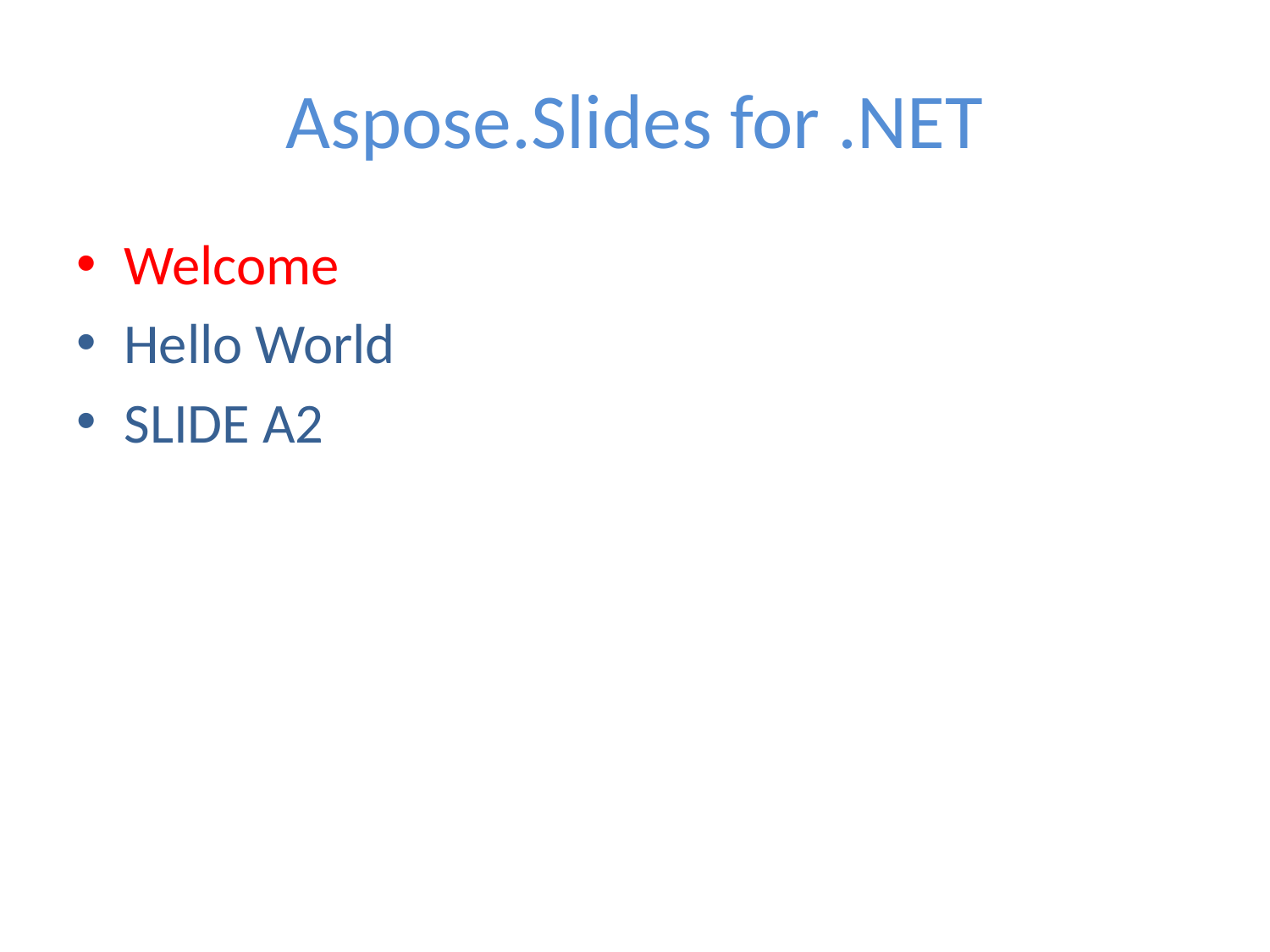

Aspose.Slides for .NET
Welcome
Hello World
SLIDE A2